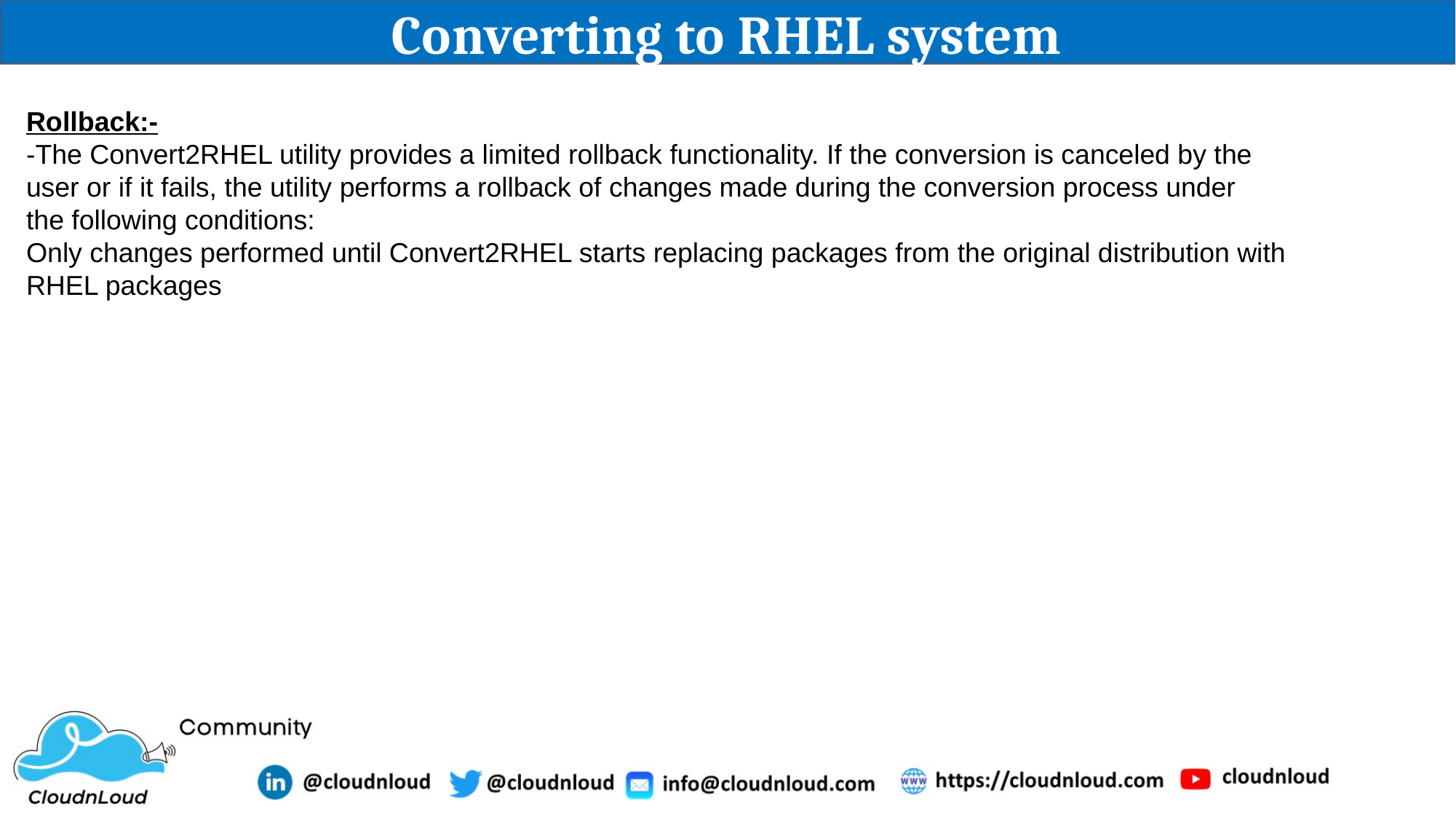

# Converting to RHEL system
Rollback:-
-The Convert2RHEL utility provides a limited rollback functionality. If the conversion is canceled by the
user or if it fails, the utility performs a rollback of changes made during the conversion process under
the following conditions:
Only changes performed until Convert2RHEL starts replacing packages from the original distribution with RHEL packages